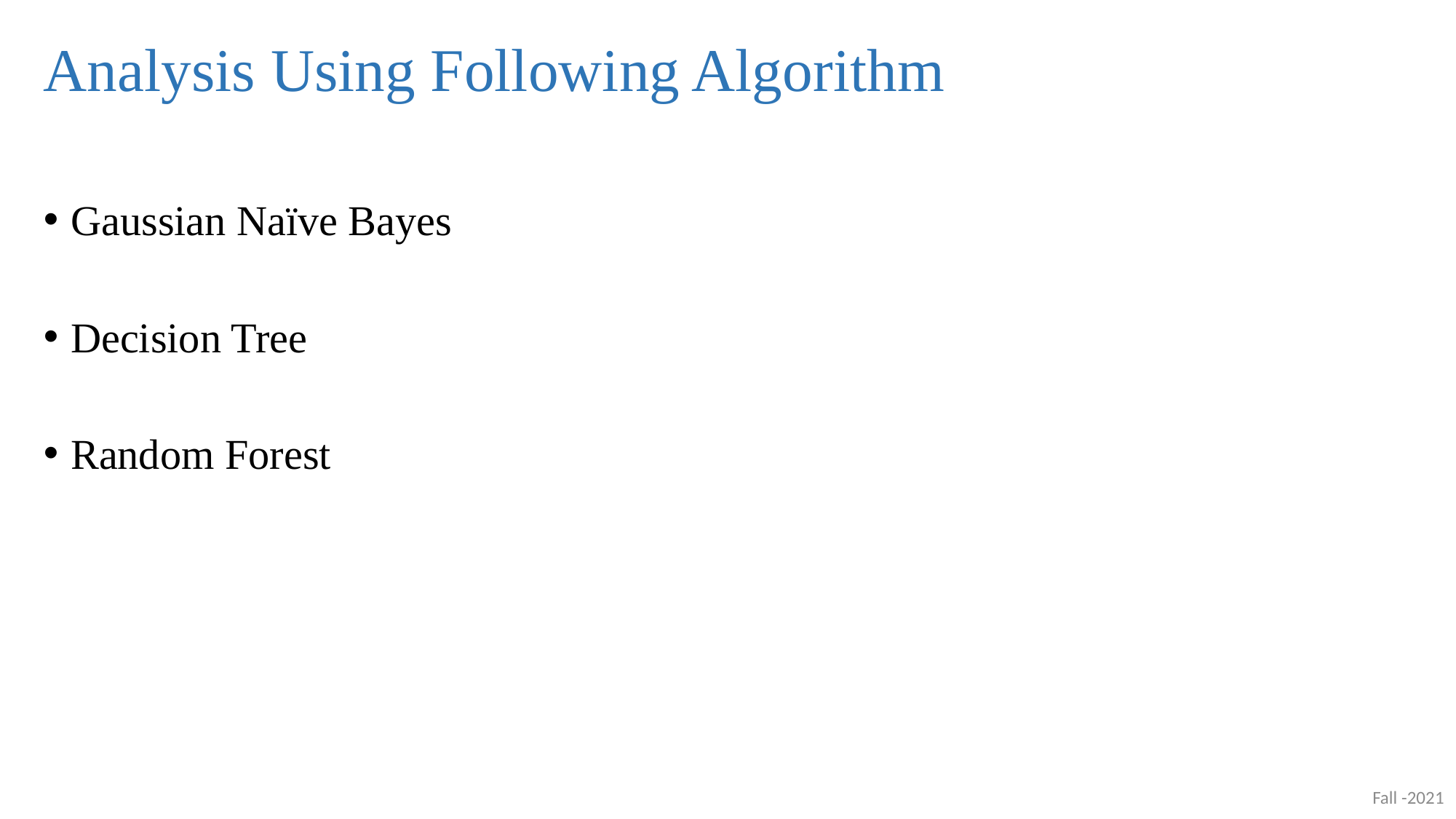

# Analysis Using Following Algorithm
Gaussian Naïve Bayes
Decision Tree
Random Forest

Fall -2021